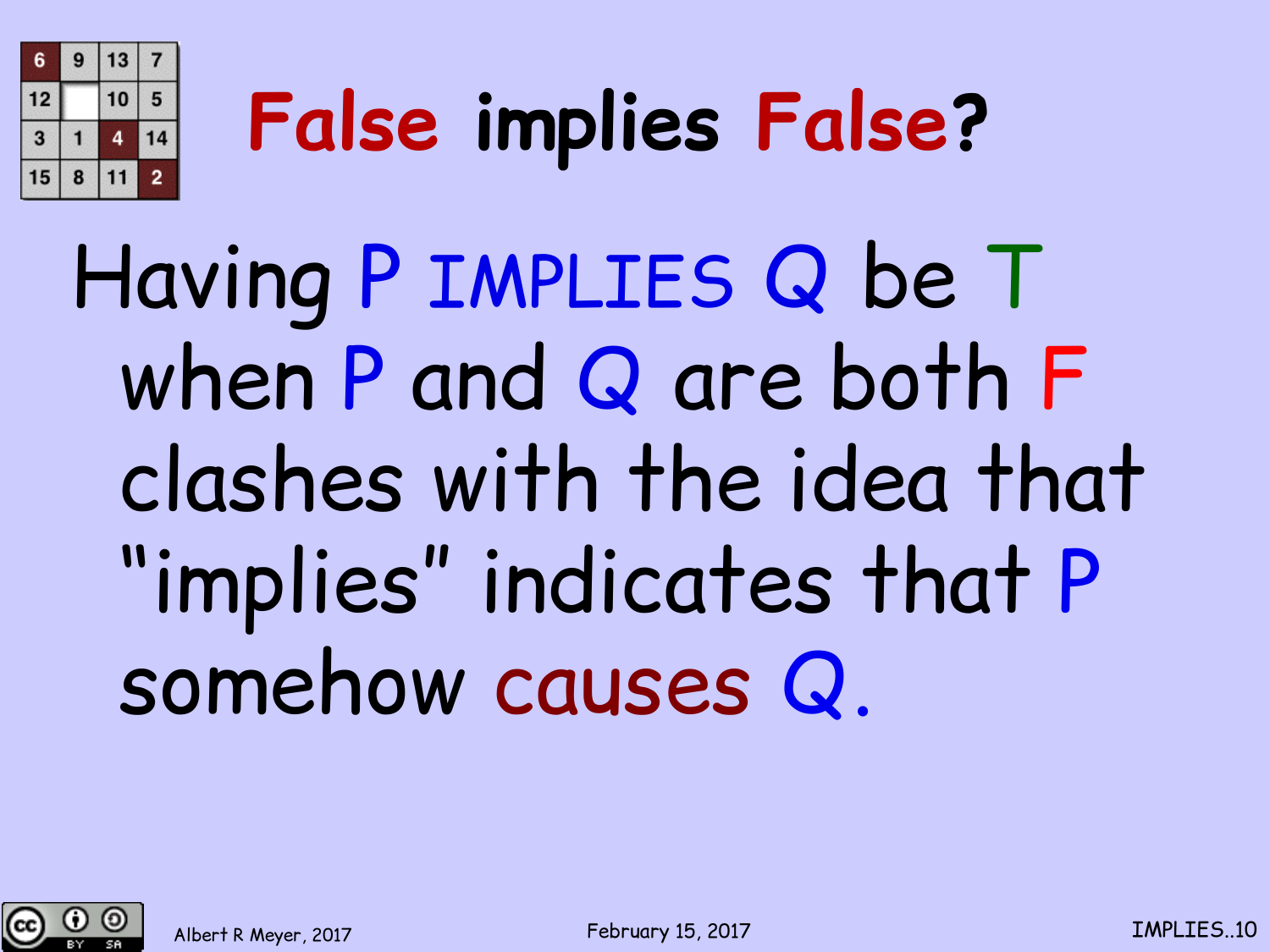

# False implies False?
Having P IMPLIES Q be T when P and Q are both F clashes with the idea that “implies” indicates that P somehow causes Q.
IMPLIES..10